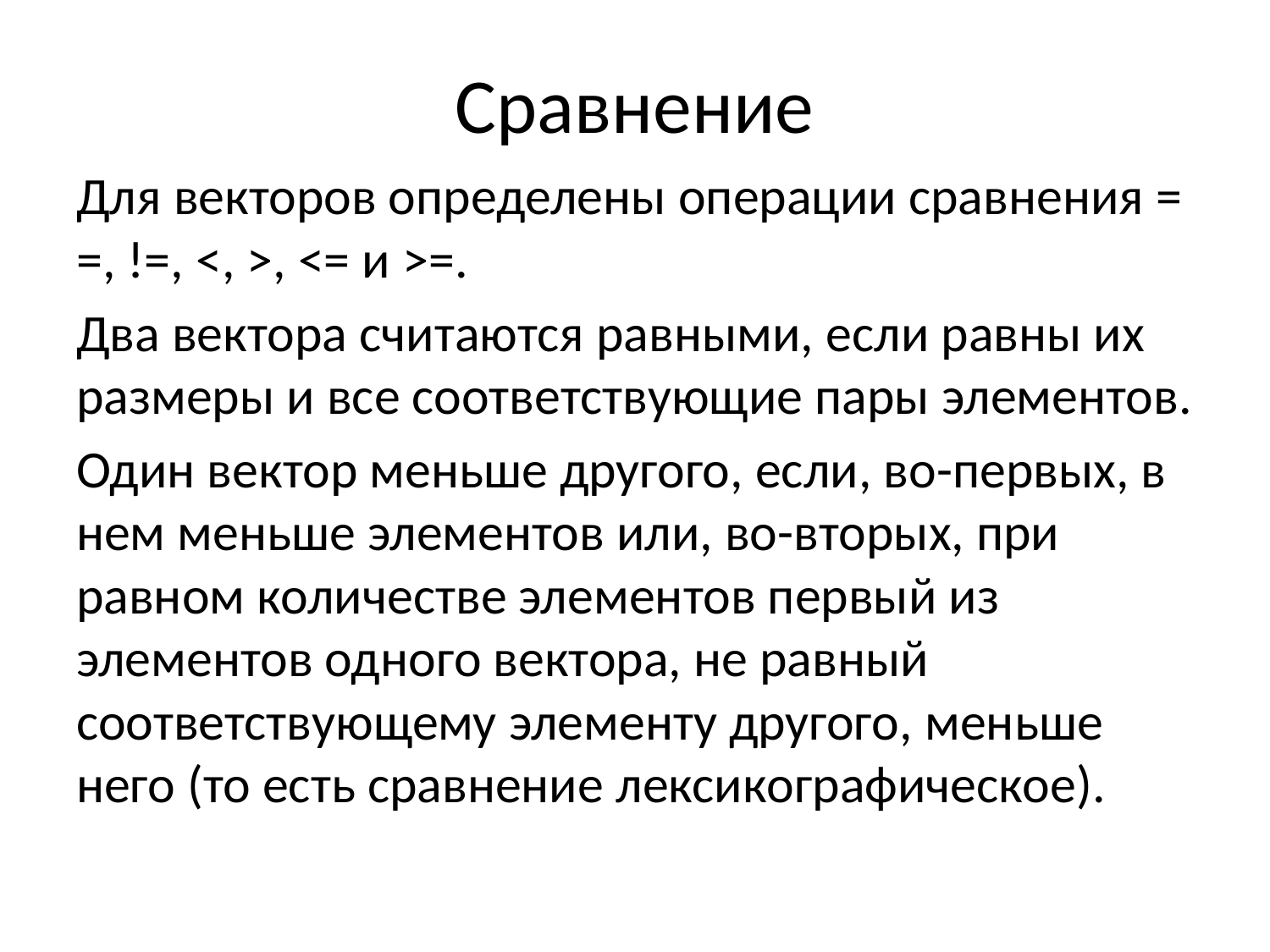

# Сравнение
Для векторов определены операции сравнения = =, !=, <, >, <= и >=.
Два вектора считаются равными, если равны их размеры и все соответствующие пары элементов.
Один вектор меньше другого, если, во-первых, в нем меньше элементов или, во-вторых, при равном количестве элементов первый из элементов одного вектора, не равный соответствующему элементу другого, меньше него (то есть сравнение лексикографическое).